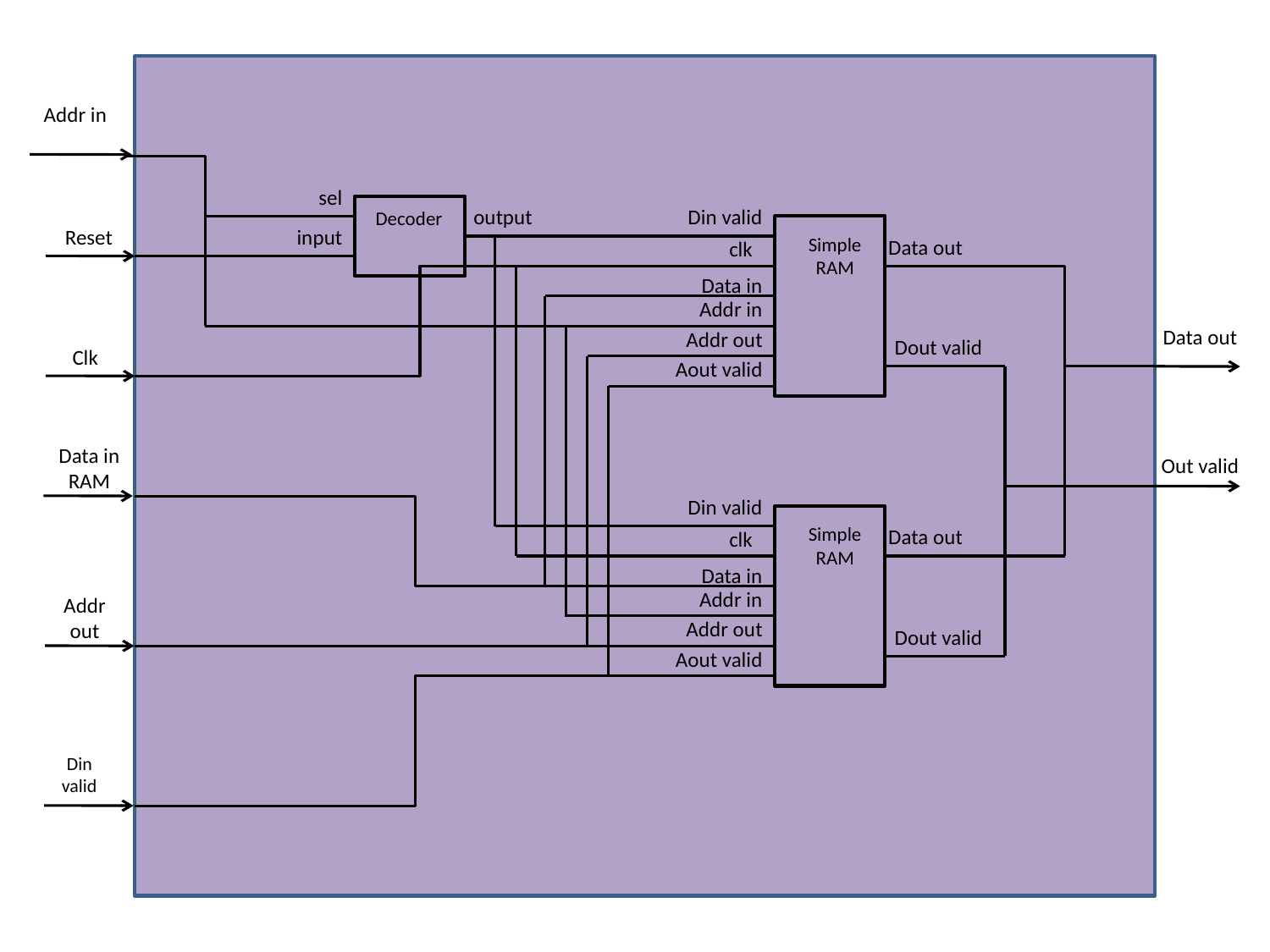

Addr in
sel

output
Decoder
input
Din valid

Simple RAM
Data out
clk
Data in
Addr in
Addr out
Dout valid
Aout valid
Reset
Data out
Clk
Data in RAM
Out valid
Din valid

Simple RAM
Data out
clk
Data in
Addr in
Addr out
Dout valid
Aout valid
Addr out
Din valid